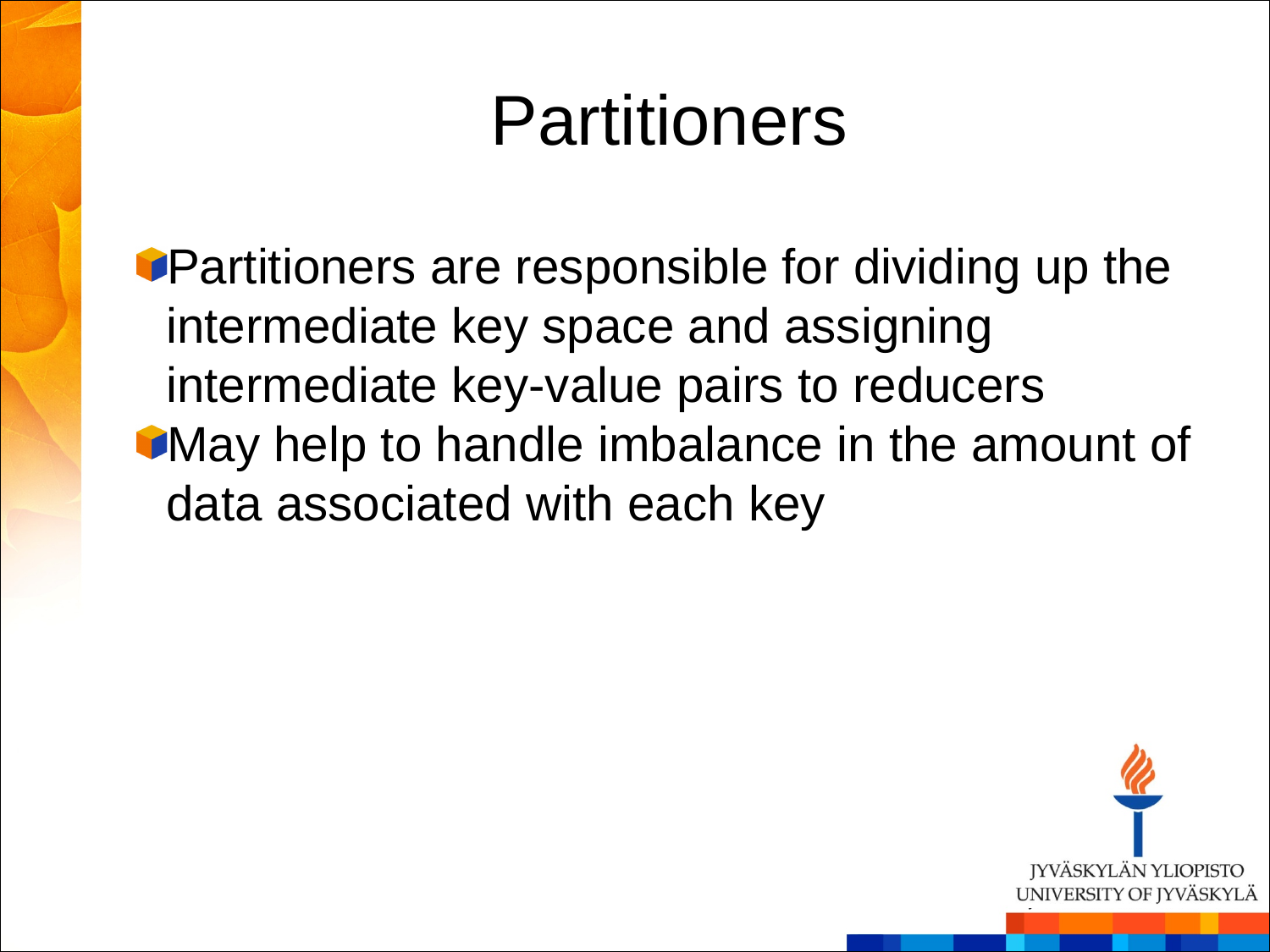

Partitioners
Partitioners are responsible for dividing up the intermediate key space and assigning intermediate key-value pairs to reducers
May help to handle imbalance in the amount of data associated with each key